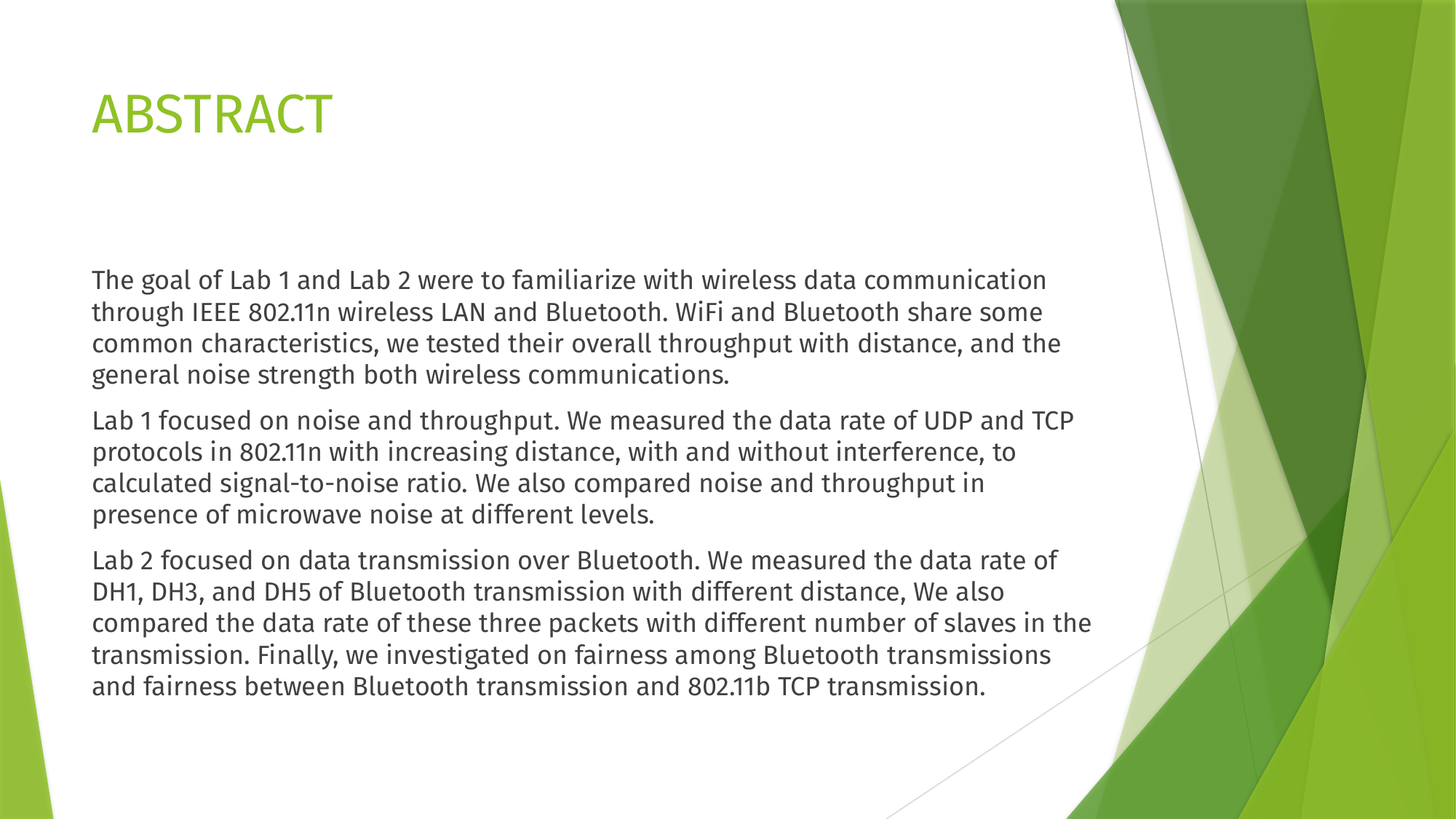

# ABSTRACT
The goal of Lab 1 and Lab 2 were to familiarize with wireless data communication through IEEE 802.11n wireless LAN and Bluetooth. WiFi and Bluetooth share some common characteristics, we tested their overall throughput with distance, and the general noise strength both wireless communications.
Lab 1 focused on noise and throughput. We measured the data rate of UDP and TCP protocols in 802.11n with increasing distance, with and without interference, to calculated signal-to-noise ratio. We also compared noise and throughput in presence of microwave noise at different levels.
Lab 2 focused on data transmission over Bluetooth. We measured the data rate of DH1, DH3, and DH5 of Bluetooth transmission with different distance, We also compared the data rate of these three packets with different number of slaves in the transmission. Finally, we investigated on fairness among Bluetooth transmissions and fairness between Bluetooth transmission and 802.11b TCP transmission.